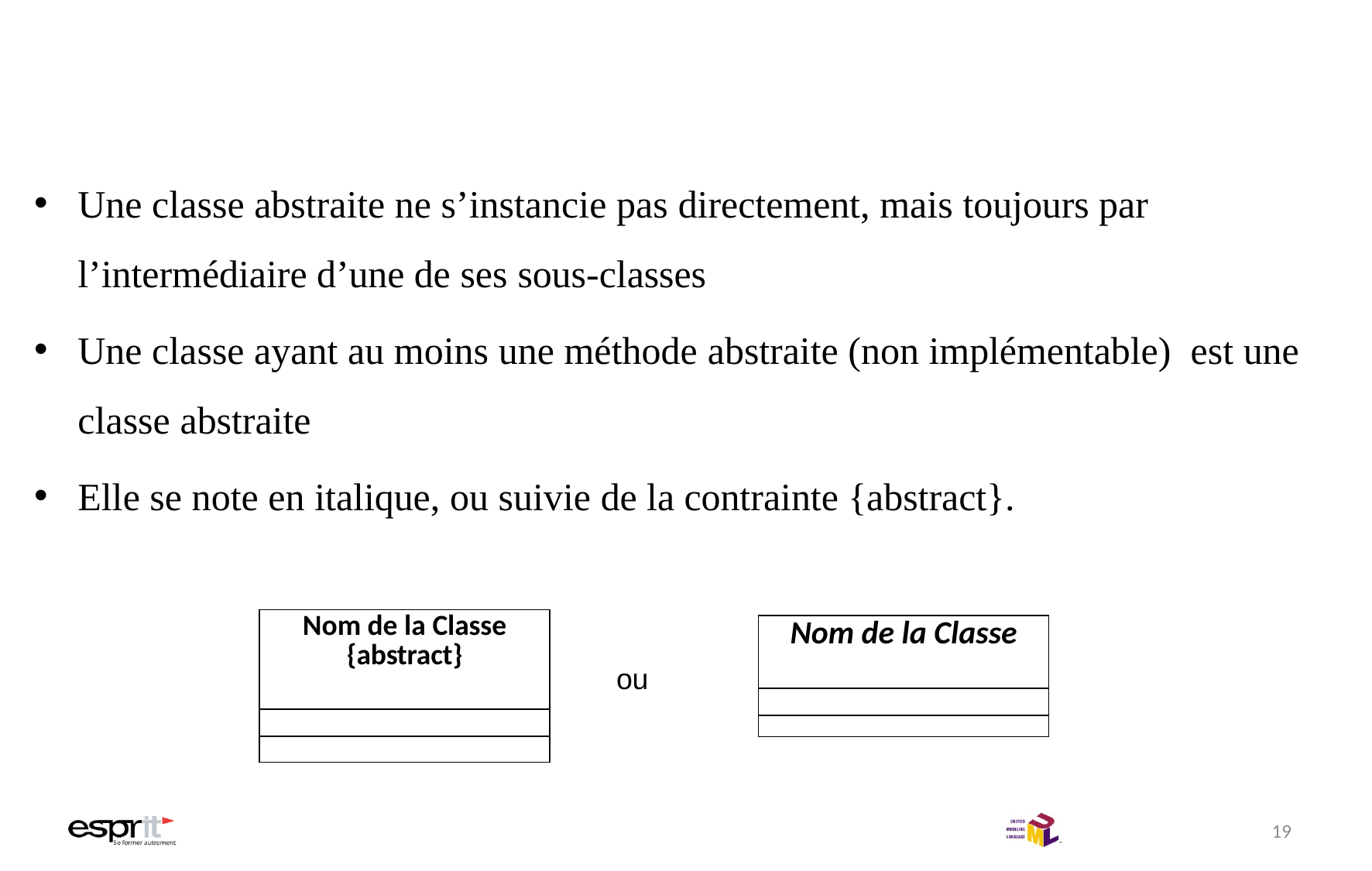

# 9-Classe abstraite
Une classe abstraite ne s’instancie pas directement, mais toujours par  l’intermédiaire d’une de ses sous-classes
Une classe ayant au moins une méthode abstraite (non implémentable)  est une classe abstraite
Elle se note en italique, ou suivie de la contrainte {abstract}.
| Nom de la Classe {abstract} |
| --- |
|  |
|  |
| Nom de la Classe |
| --- |
|  |
|  |
ou
19